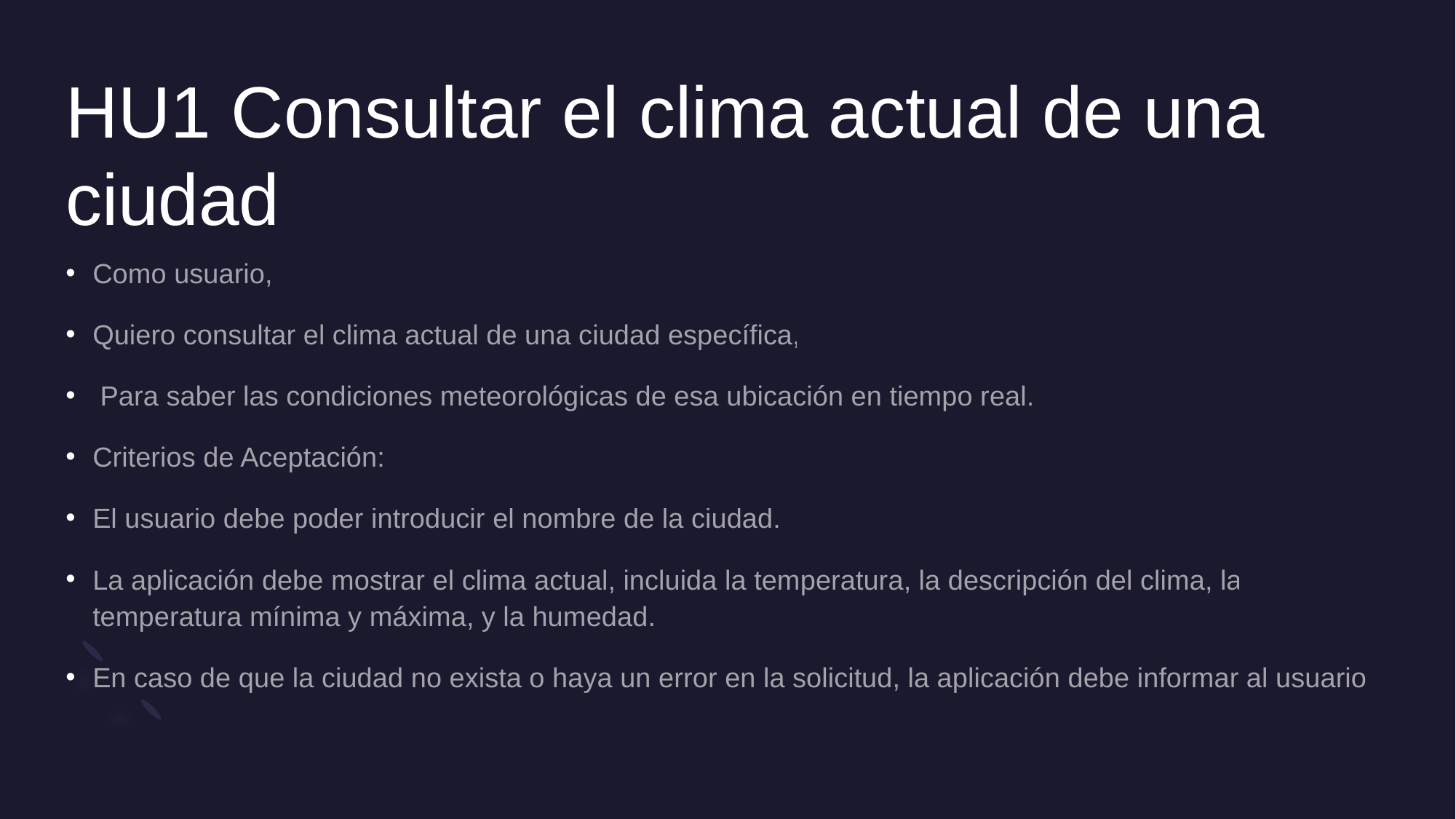

# HU1 Consultar el clima actual de una ciudad
Como usuario,
Quiero consultar el clima actual de una ciudad específica,
 Para saber las condiciones meteorológicas de esa ubicación en tiempo real.
Criterios de Aceptación:
El usuario debe poder introducir el nombre de la ciudad.
La aplicación debe mostrar el clima actual, incluida la temperatura, la descripción del clima, la temperatura mínima y máxima, y la humedad.
En caso de que la ciudad no exista o haya un error en la solicitud, la aplicación debe informar al usuario.